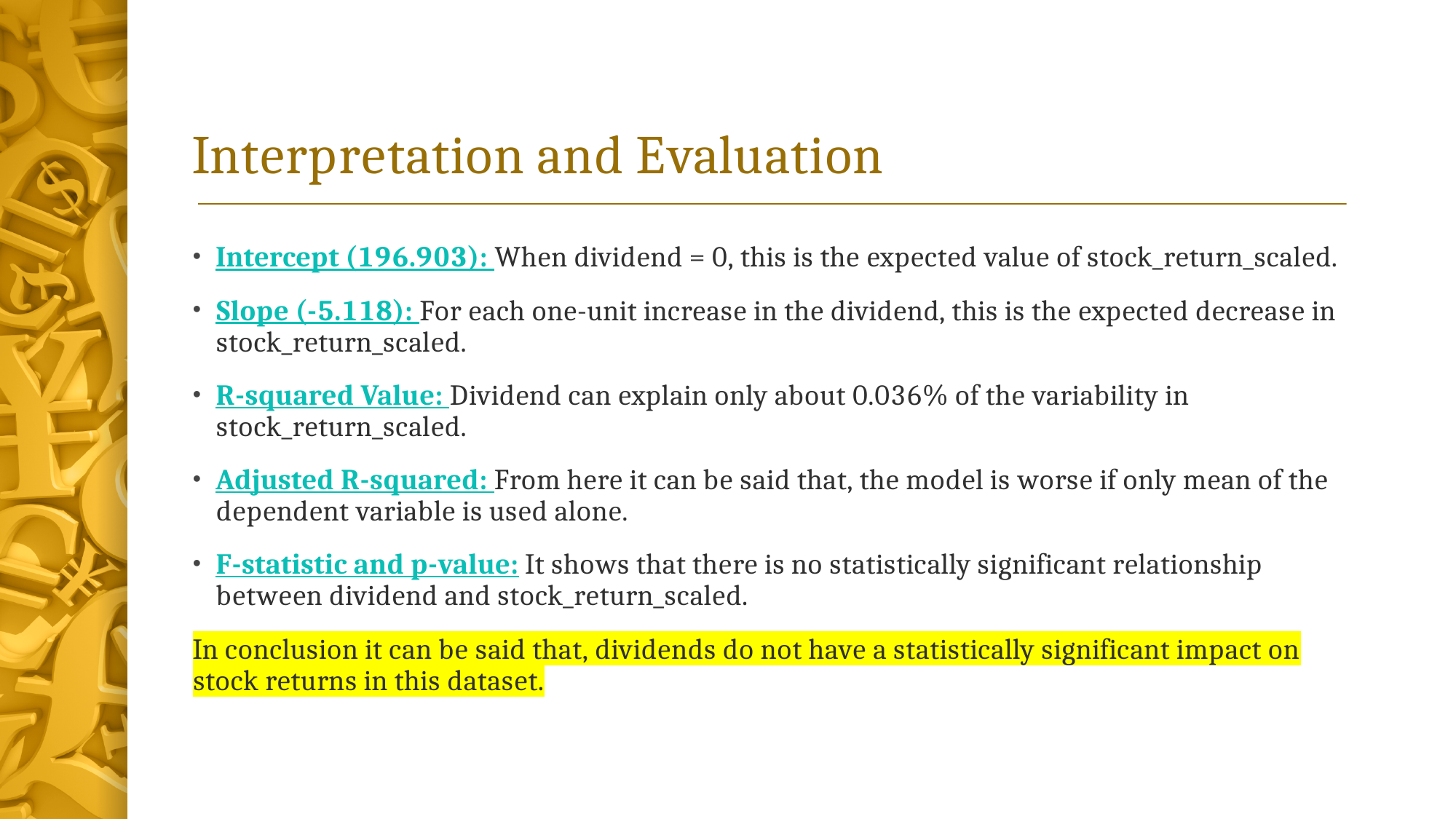

# Interpretation and Evaluation
Intercept (196.903): When dividend = 0, this is the expected value of stock_return_scaled.
Slope (-5.118): For each one-unit increase in the dividend, this is the expected decrease in stock_return_scaled.
R-squared Value: Dividend can explain only about 0.036% of the variability in stock_return_scaled.
Adjusted R-squared: From here it can be said that, the model is worse if only mean of the dependent variable is used alone.
F-statistic and p-value: It shows that there is no statistically significant relationship between dividend and stock_return_scaled.
In conclusion it can be said that, dividends do not have a statistically significant impact on stock returns in this dataset.